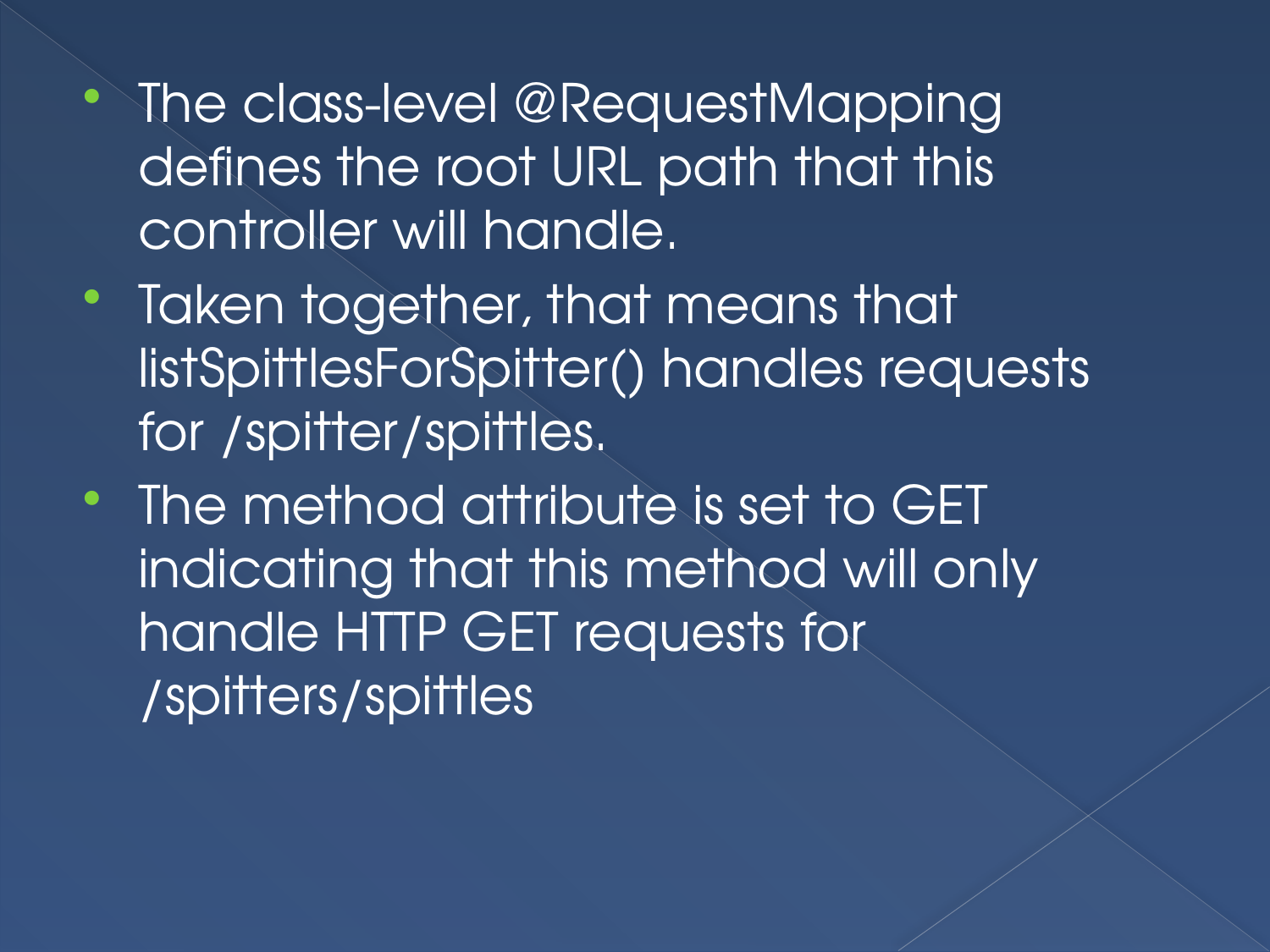

The class-level @RequestMapping defines the root URL path that this controller will handle.
Taken together, that means that listSpittlesForSpitter() handles requests for /spitter/spittles.
The method attribute is set to GET indicating that this method will only handle HTTP GET requests for /spitters/spittles